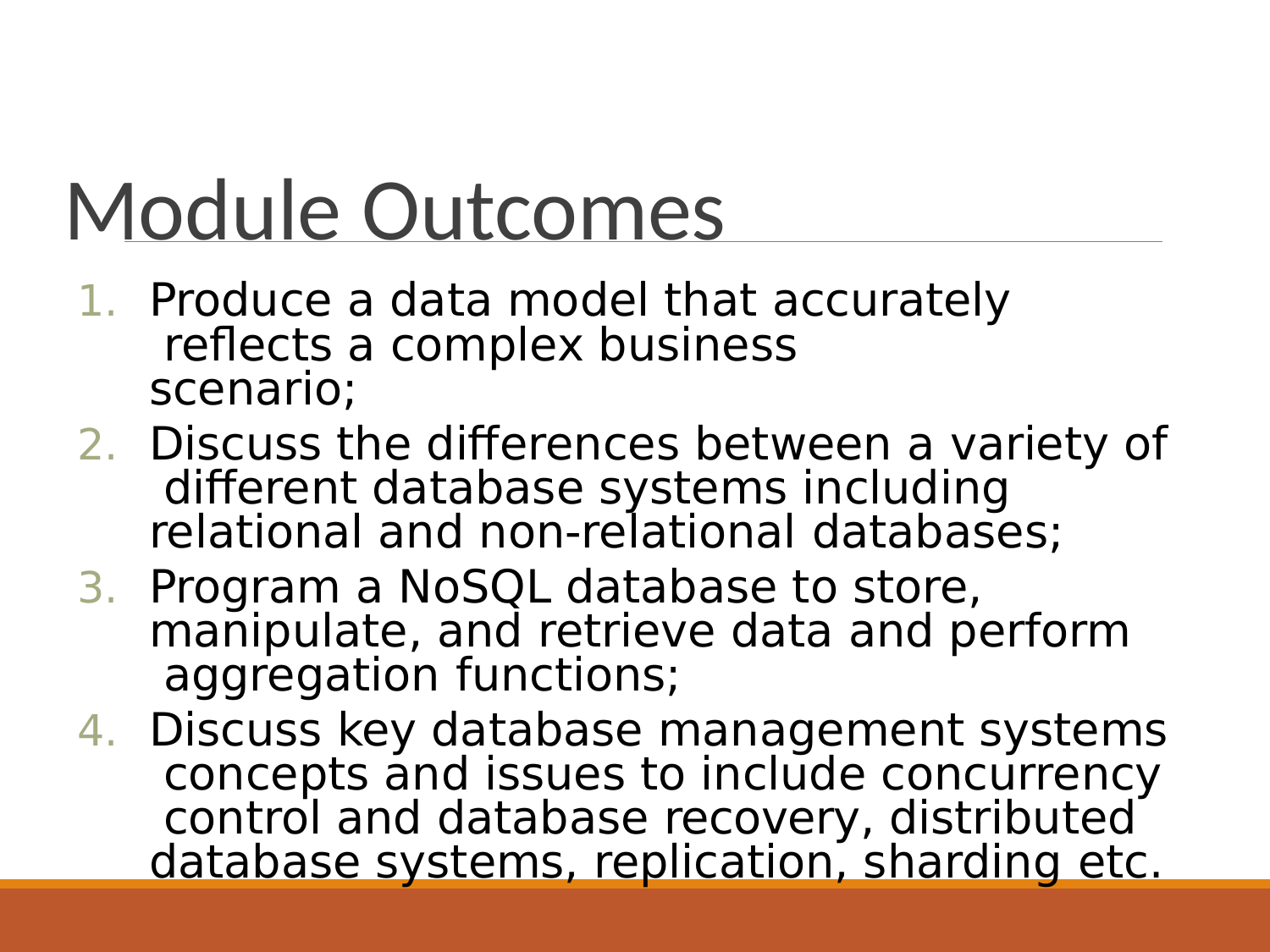

# Module Outcomes
Produce a data model that accurately  reflects a complex business scenario;
Discuss the differences between a variety of  different database systems including  relational and non-relational databases;
Program a NoSQL database to store,  manipulate, and retrieve data and perform  aggregation functions;
Discuss key database management systems  concepts and issues to include concurrency  control and database recovery, distributed  database systems, replication, sharding etc.